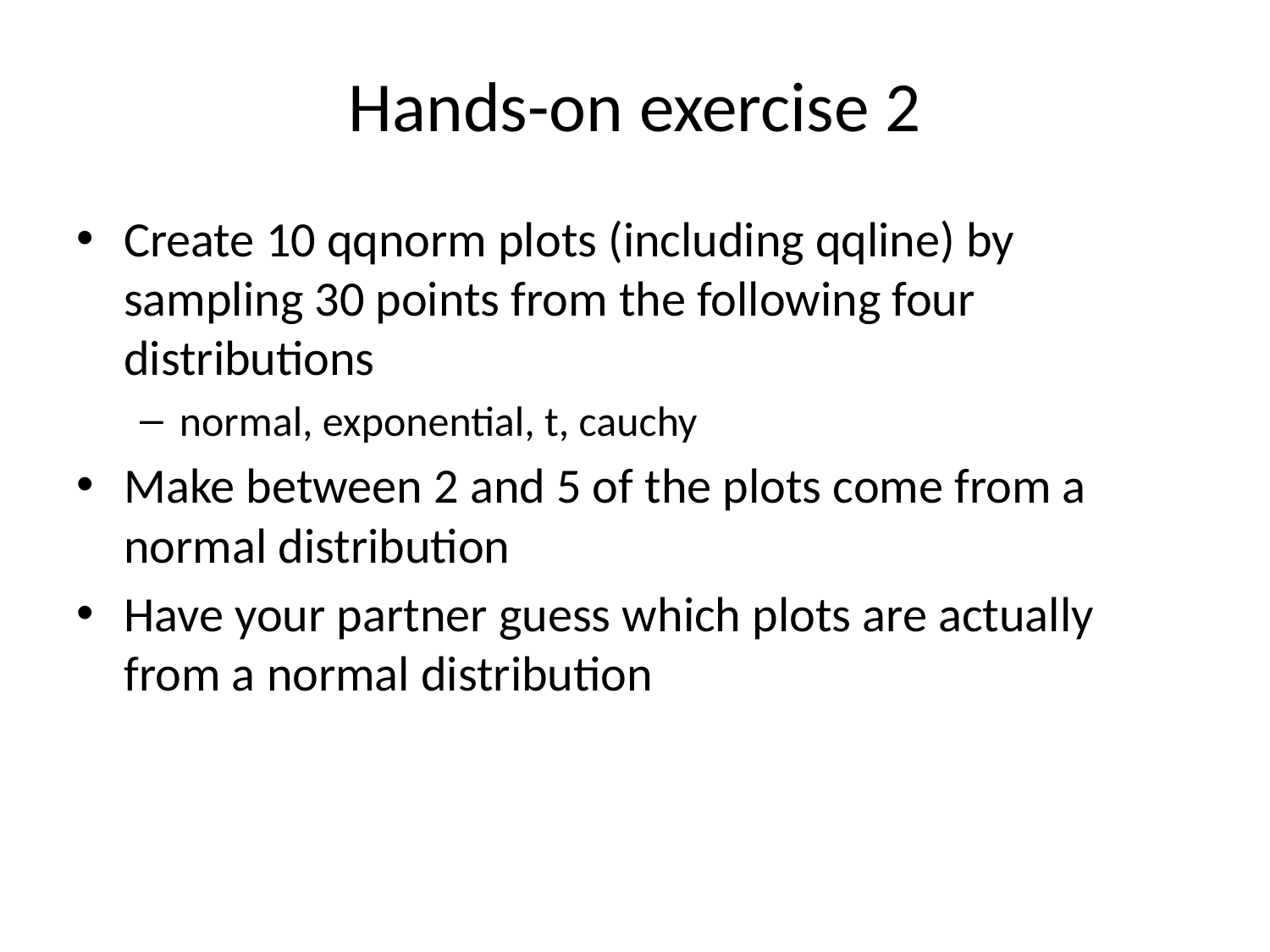

# Hands-on exercise 2
Create 10 qqnorm plots (including qqline) by sampling 30 points from the following four distributions
normal, exponential, t, cauchy
Make between 2 and 5 of the plots come from a normal distribution
Have your partner guess which plots are actually from a normal distribution